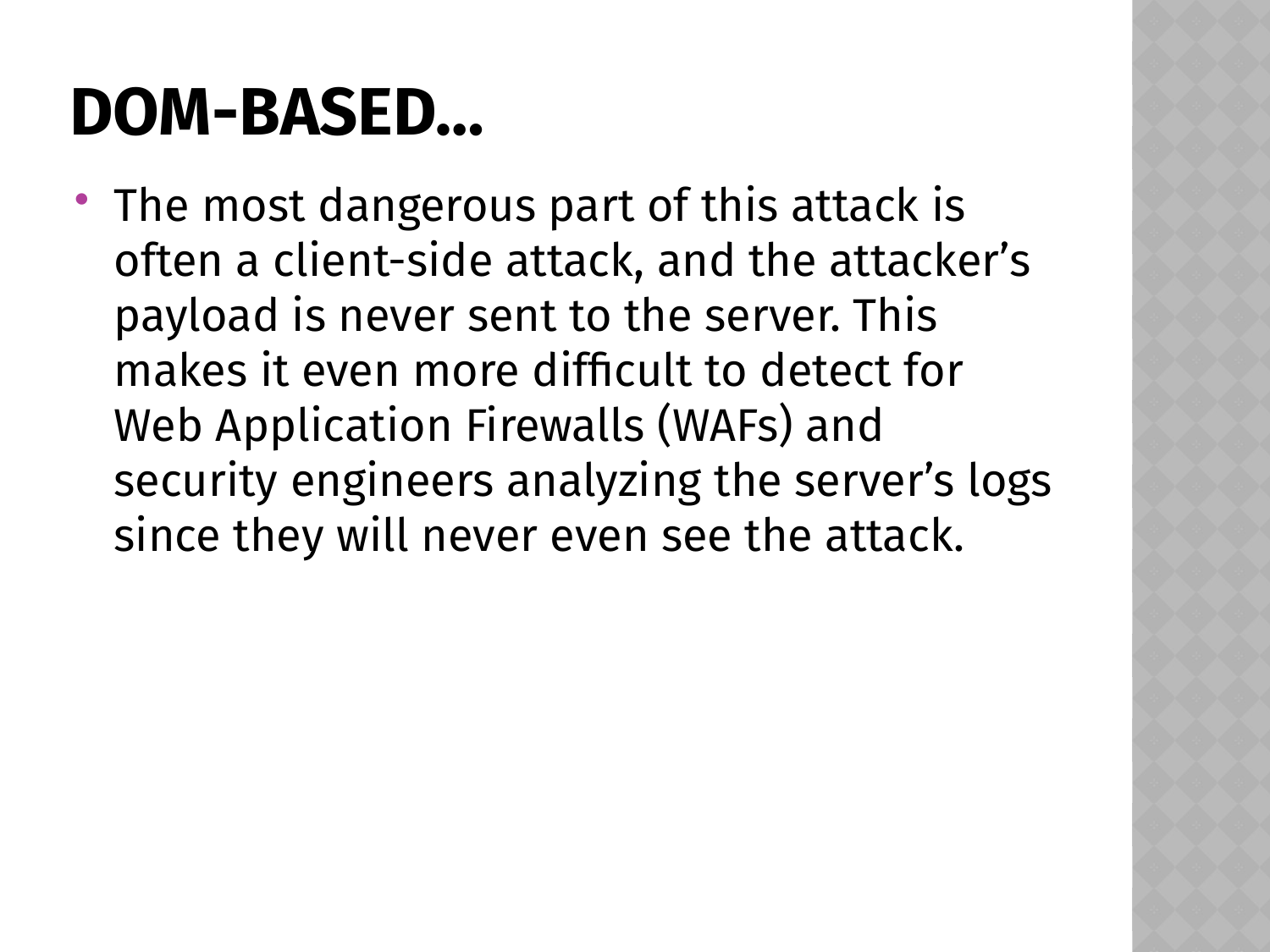

# DOM-Based…
The most dangerous part of this attack is often a client-side attack, and the attacker’s payload is never sent to the server. This makes it even more difficult to detect for Web Application Firewalls (WAFs) and security engineers analyzing the server’s logs since they will never even see the attack.